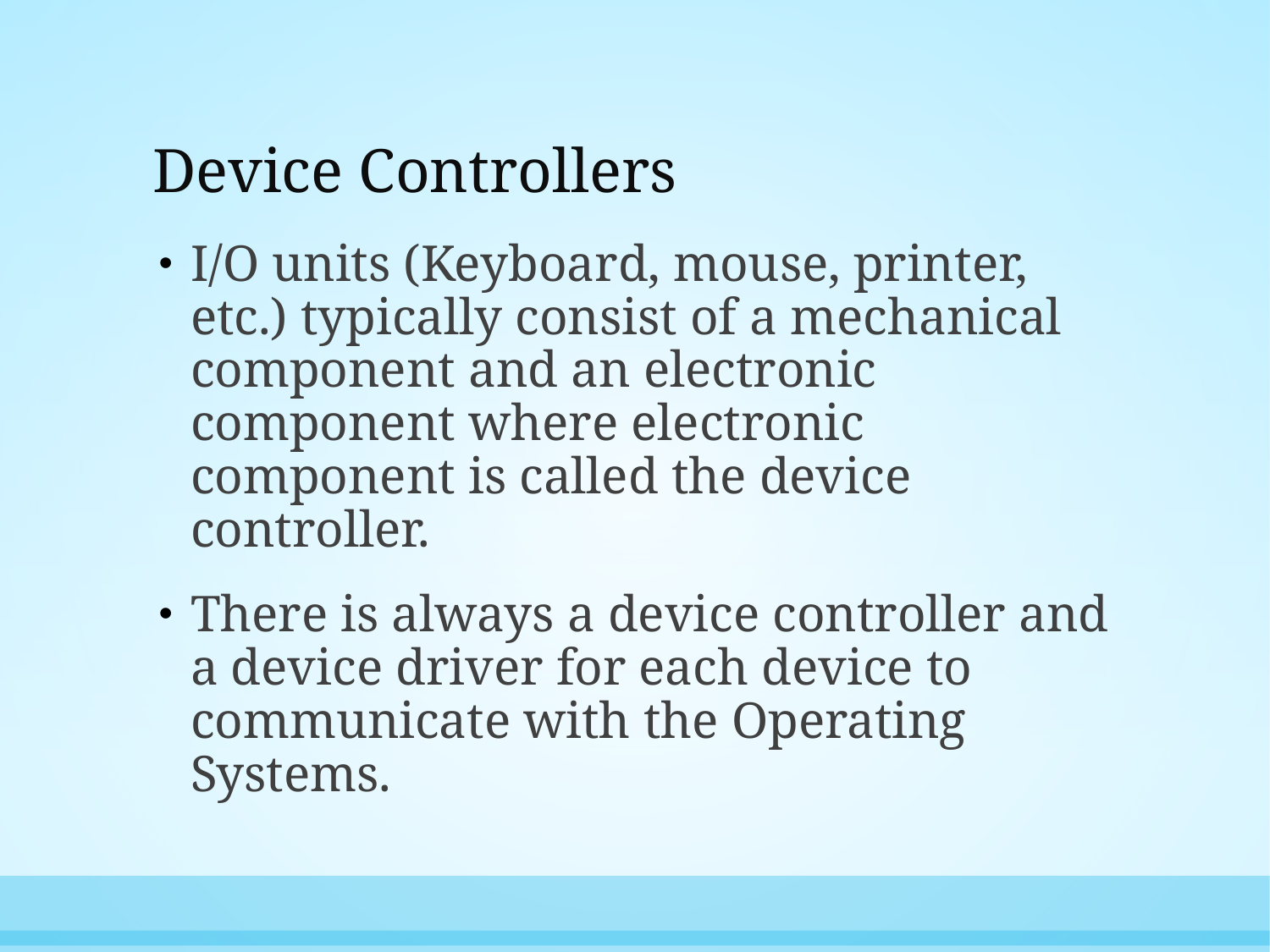

# Device Controllers
I/O units (Keyboard, mouse, printer, etc.) typically consist of a mechanical component and an electronic component where electronic component is called the device controller.
There is always a device controller and a device driver for each device to communicate with the Operating Systems.